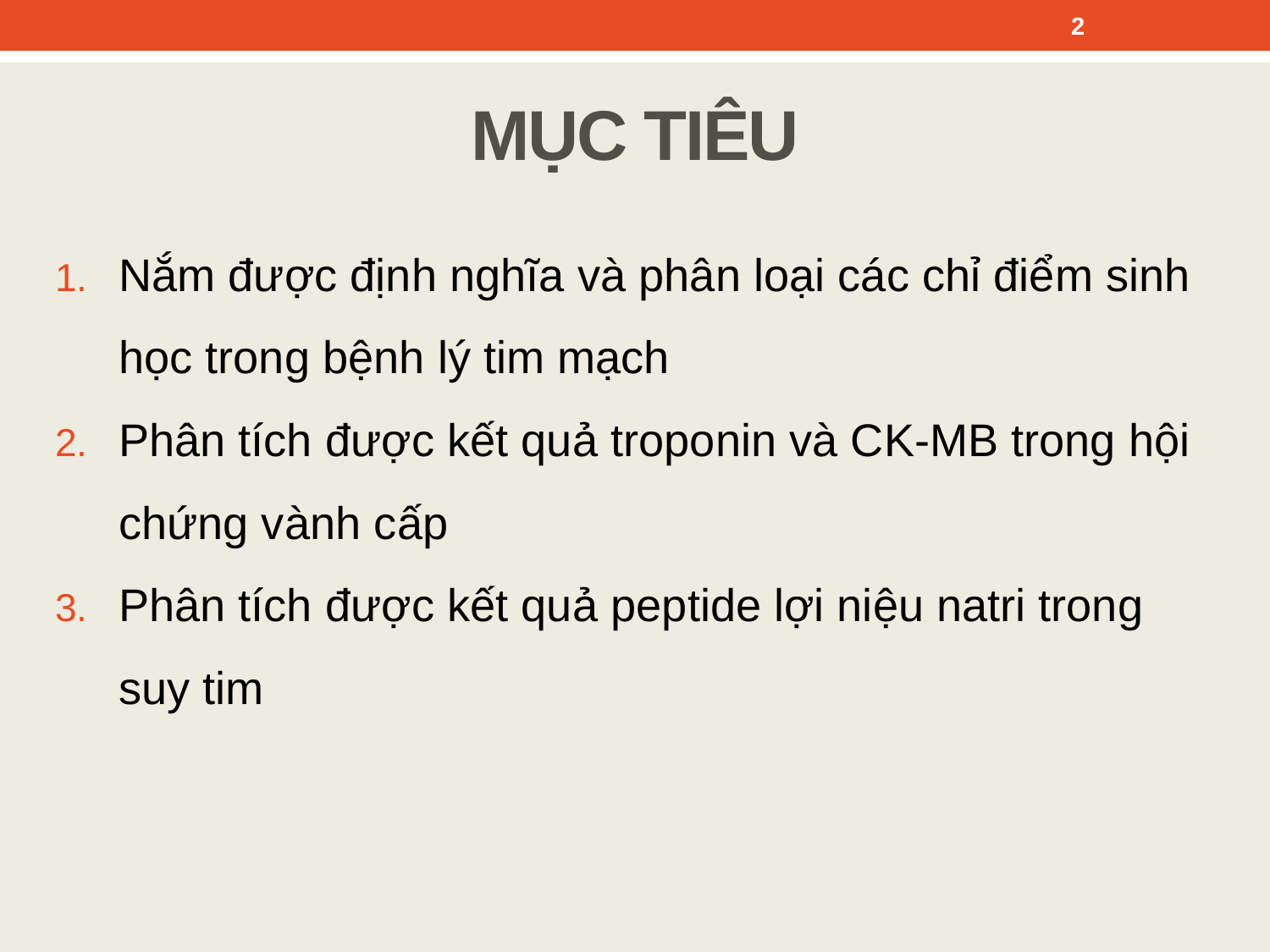

2
MỤC TIÊU
Nắm được định nghĩa và phân loại các chỉ điểm sinh học trong bệnh lý tim mạch
Phân tích được kết quả troponin và CK-MB trong hội chứng vành cấp
Phân tích được kết quả peptide lợi niệu natri trong suy tim